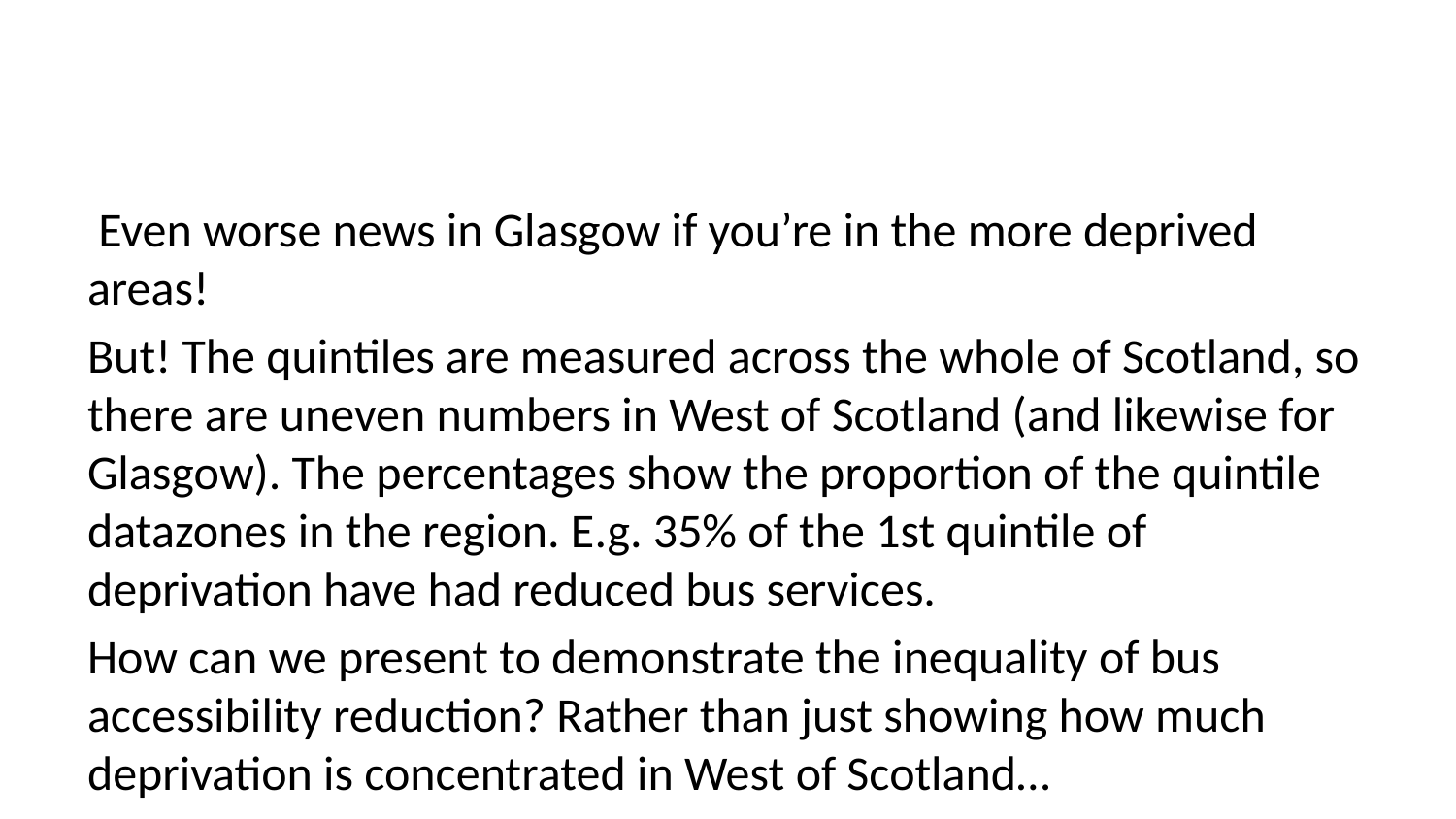

Even worse news in Glasgow if you’re in the more deprived areas!
But! The quintiles are measured across the whole of Scotland, so there are uneven numbers in West of Scotland (and likewise for Glasgow). The percentages show the proportion of the quintile datazones in the region. E.g. 35% of the 1st quintile of deprivation have had reduced bus services.
How can we present to demonstrate the inequality of bus accessibility reduction? Rather than just showing how much deprivation is concentrated in West of Scotland…
The SIMD includes a ranking of the Datazones across Scotland. We can use that to calculate quintiles of deprivation within each area. ## Locally derived deprivation quintiles  Across the West of Scotland, the reductions in bus accessibility are greater in areas of higher deprivation.  The same is not true in Glasgow, though a reduction of services to 33% of the population over 2 years is unsustainable.